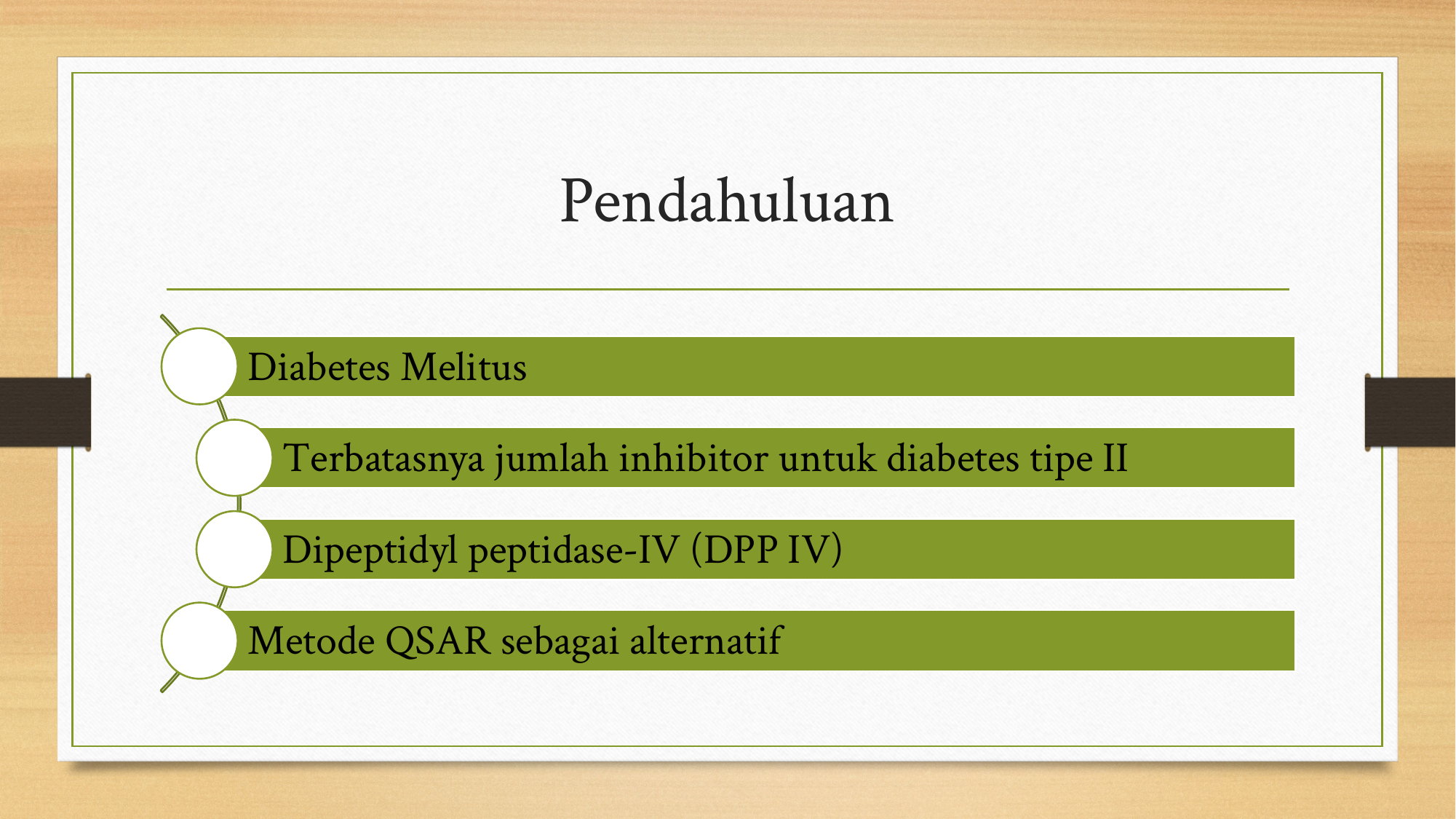

# Pendahuluan
Diabetes Melitus
Terbatasnya jumlah inhibitor untuk diabetes tipe II
Dipeptidyl peptidase-IV (DPP IV)
Metode QSAR sebagai alternatif